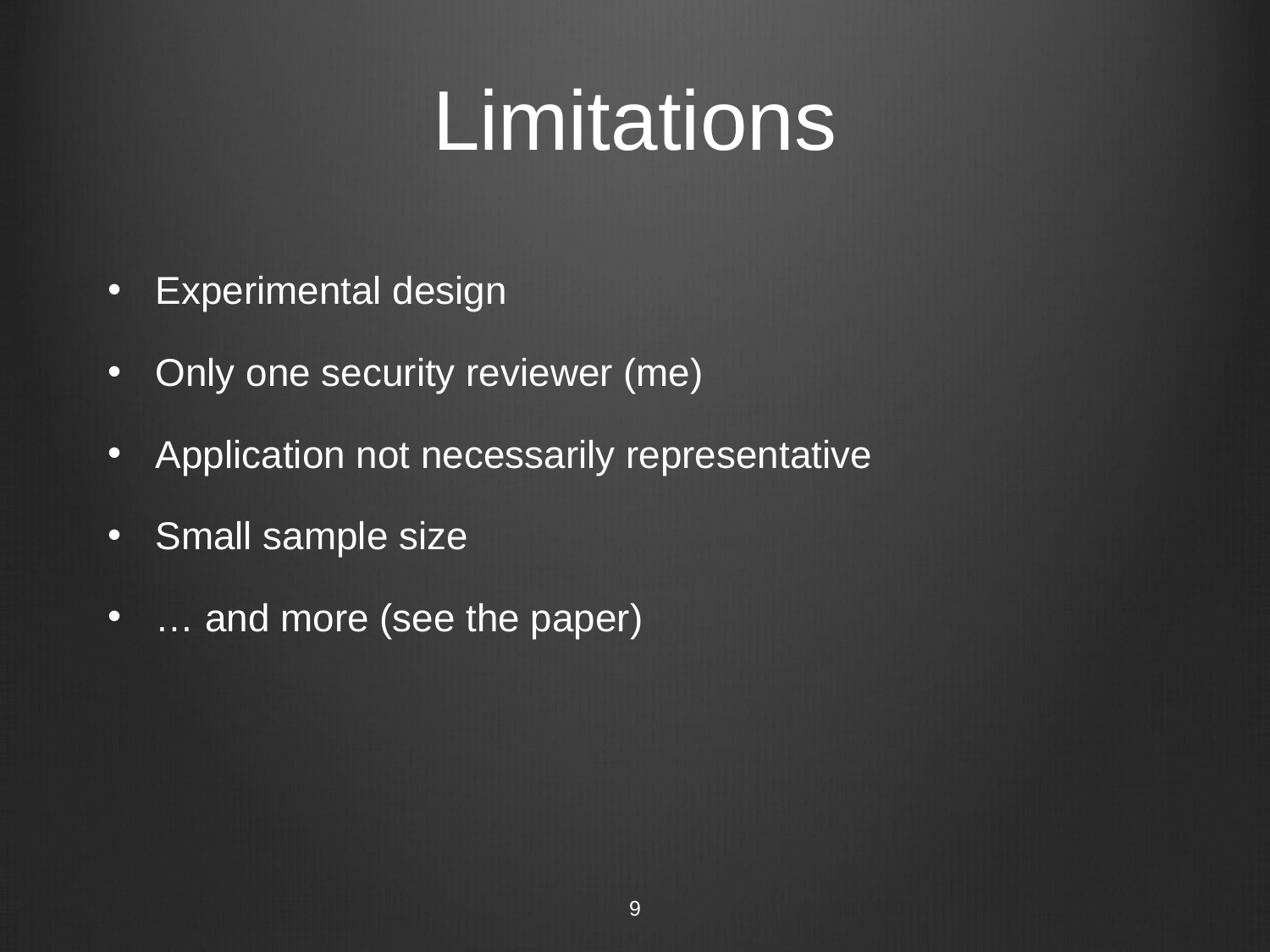

# Limitations
Experimental design
Only one security reviewer (me)
Application not necessarily representative
Small sample size
… and more (see the paper)
9